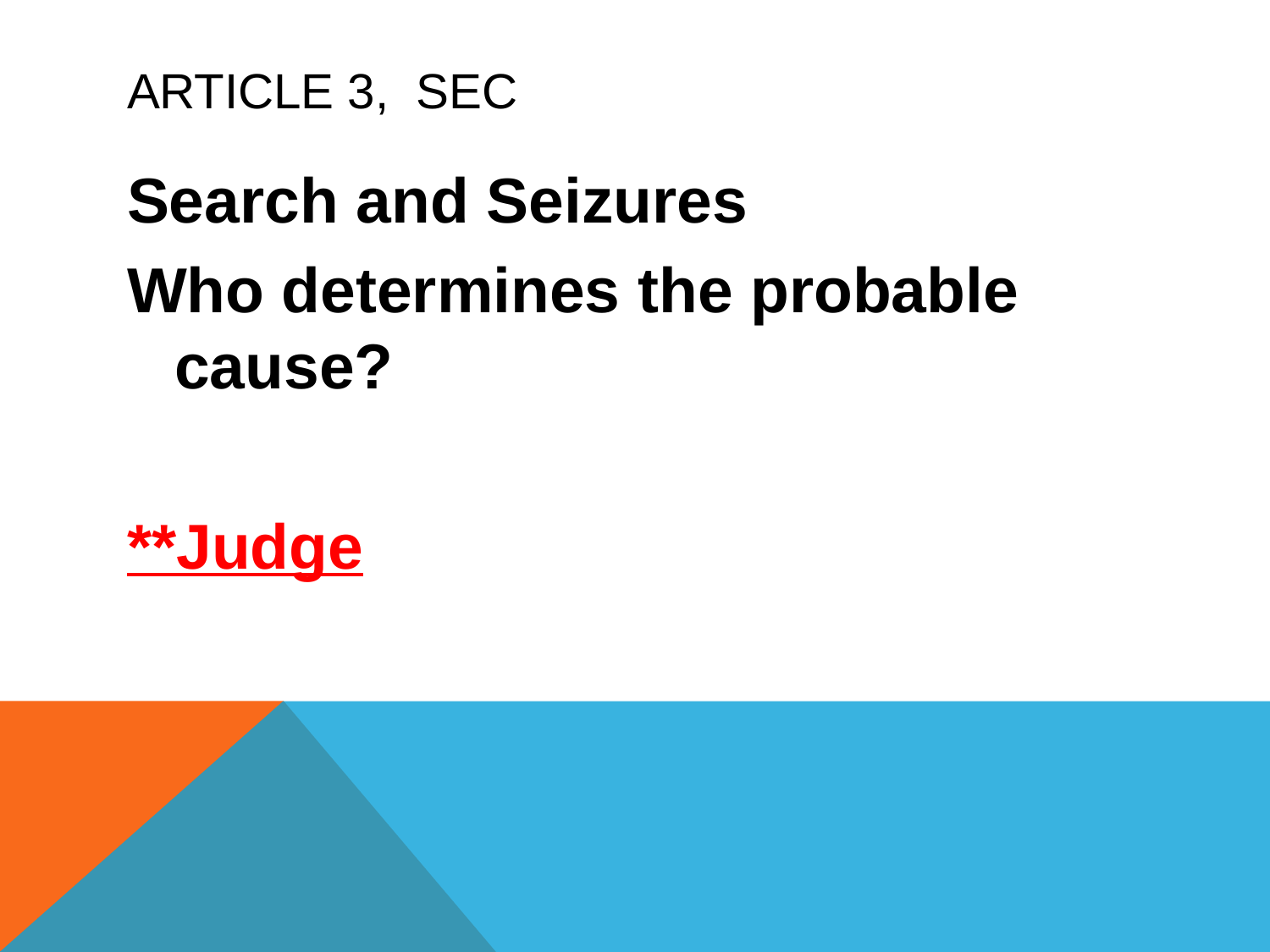

# Article 3,  sec
Search and Seizures
Who determines the probable cause?

**Judge